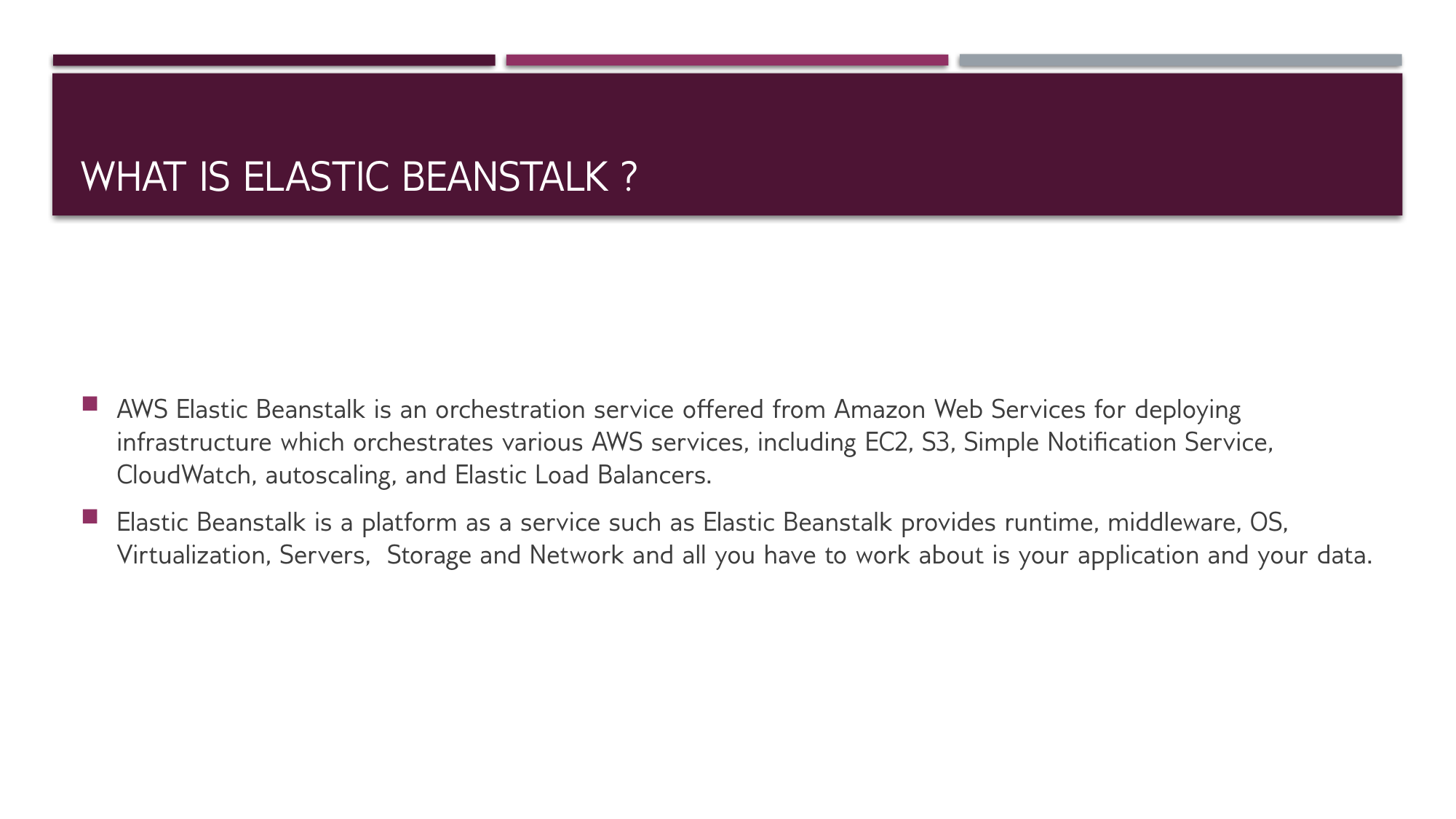

# What is Elastic Beanstalk ?
AWS Elastic Beanstalk is an orchestration service offered from Amazon Web Services for deploying infrastructure which orchestrates various AWS services, including EC2, S3, Simple Notification Service, CloudWatch, autoscaling, and Elastic Load Balancers.
Elastic Beanstalk is a platform as a service such as Elastic Beanstalk provides runtime, middleware, OS, Virtualization, Servers,  Storage and Network and all you have to work about is your application and your data.